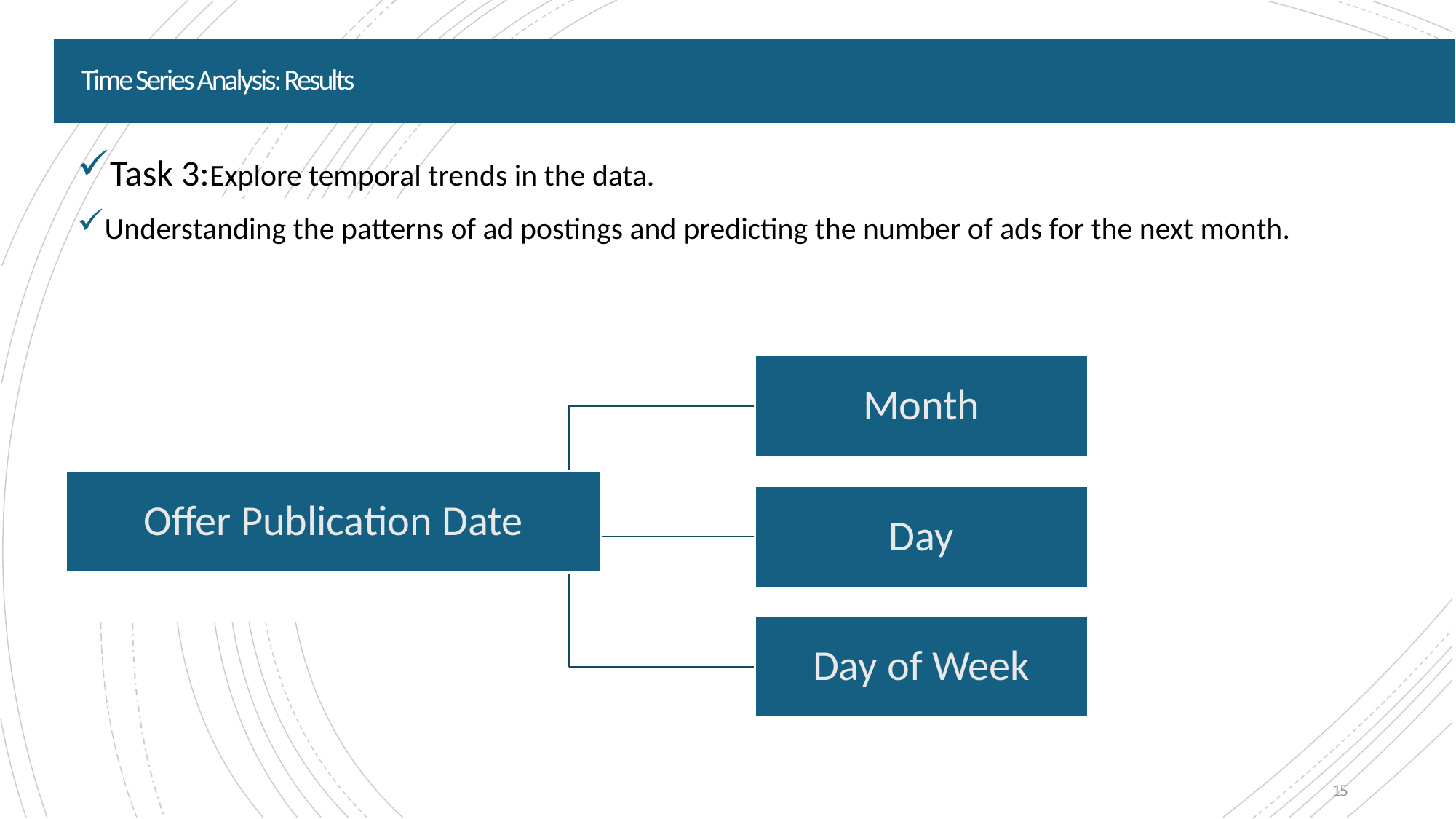

# Time Series Analysis: Results
Task 3:Explore temporal trends in the data.
Understanding the patterns of ad postings and predicting the number of ads for the next month.

Offer Publication Date
Month
Day
Day of Week
15